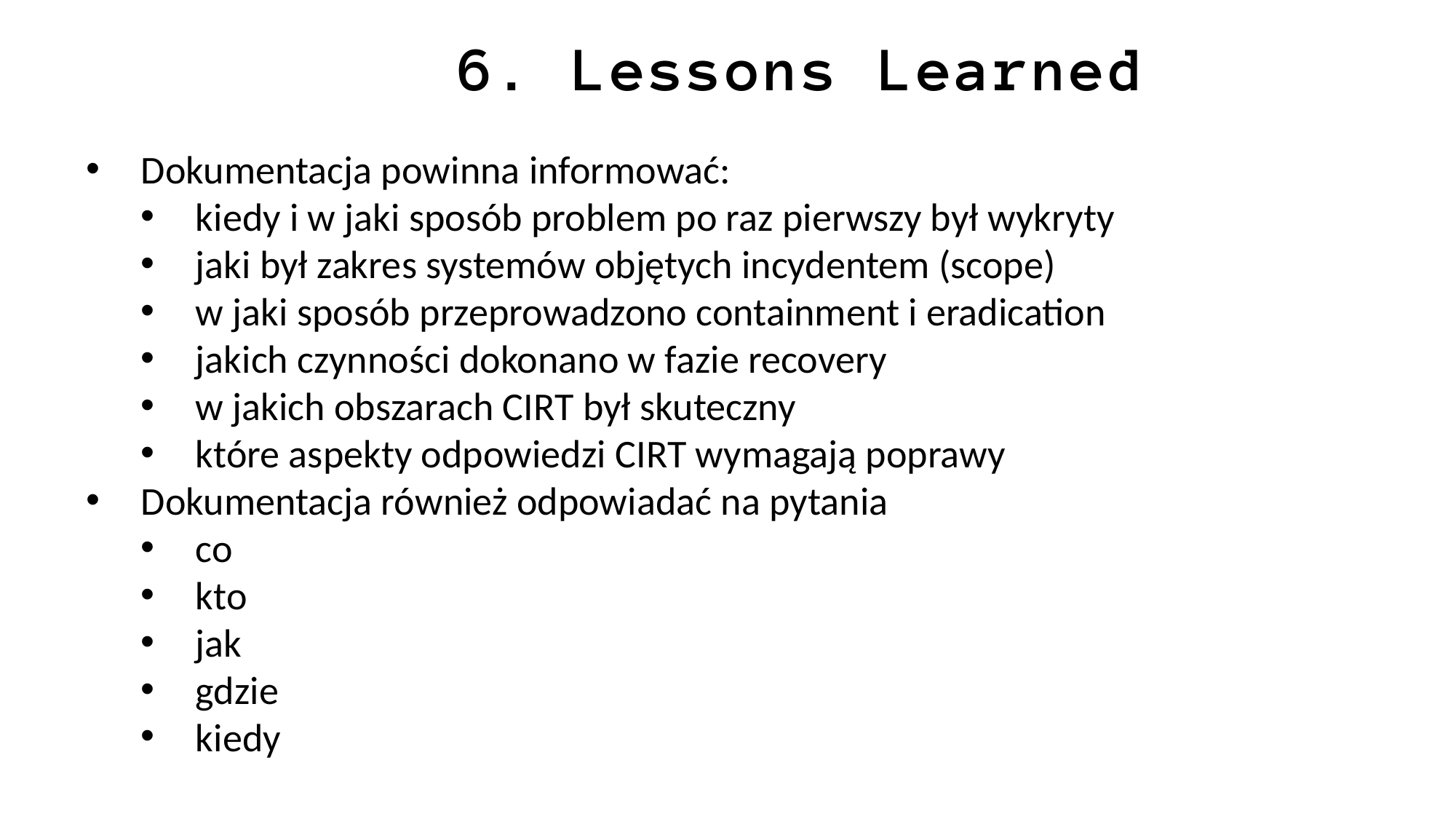

6. Lessons Learned
Dokumentacja powinna informować:
kiedy i w jaki sposób problem po raz pierwszy był wykryty
jaki był zakres systemów objętych incydentem (scope)
w jaki sposób przeprowadzono containment i eradication
jakich czynności dokonano w fazie recovery
w jakich obszarach CIRT był skuteczny
które aspekty odpowiedzi CIRT wymagają poprawy
Dokumentacja również odpowiadać na pytania
co
kto
jak
gdzie
kiedy